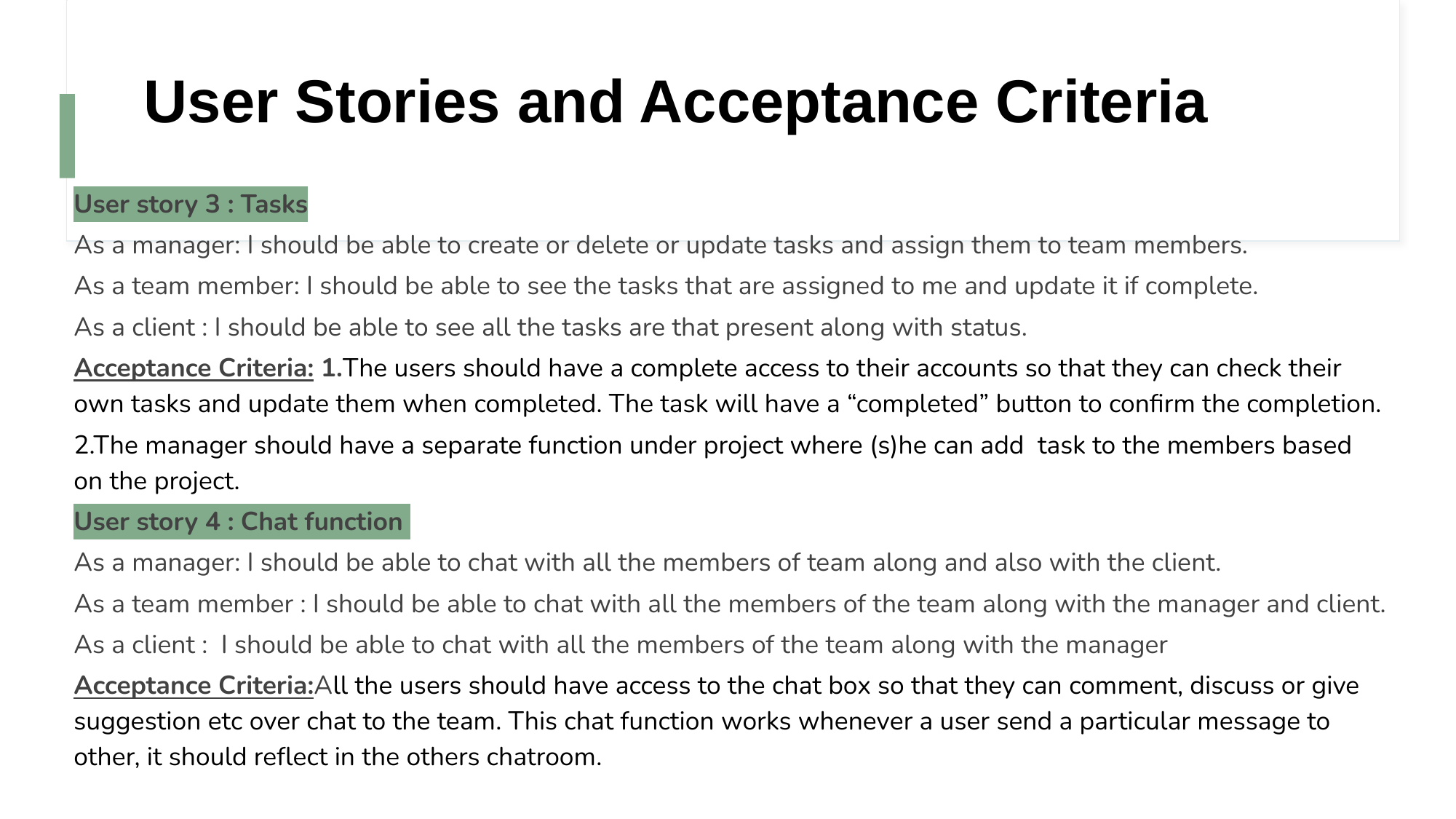

# User Stories and Acceptance Criteria

User story 3 : Tasks
As a manager: I should be able to create or delete or update tasks and assign them to team members.
As a team member: I should be able to see the tasks that are assigned to me and update it if complete.
As a client : I should be able to see all the tasks are that present along with status.
Acceptance Criteria: 1.The users should have a complete access to their accounts so that they can check their own tasks and update them when completed. The task will have a “completed” button to confirm the completion.
2.The manager should have a separate function under project where (s)he can add  task to the members based on the project.
User story 4 : Chat function
As a manager: I should be able to chat with all the members of team along and also with the client.
As a team member : I should be able to chat with all the members of the team along with the manager and client.
As a client :  I should be able to chat with all the members of the team along with the manager
Acceptance Criteria:All the users should have access to the chat box so that they can comment, discuss or give suggestion etc over chat to the team. This chat function works whenever a user send a particular message to other, it should reflect in the others chatroom.